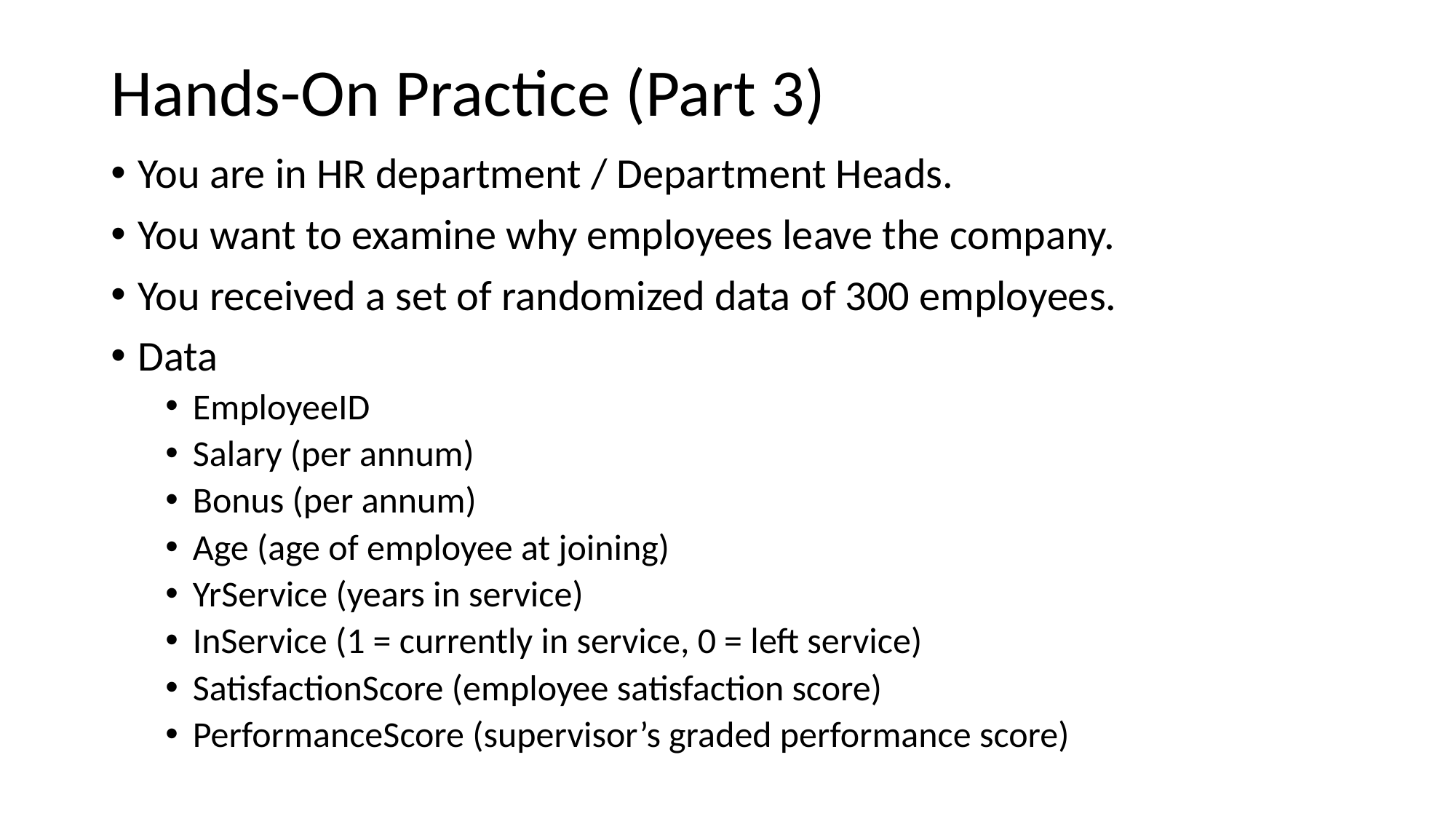

# Hands-On Practice (Part 3)
You are in HR department / Department Heads.
You want to examine why employees leave the company.
You received a set of randomized data of 300 employees.
Data
EmployeeID
Salary (per annum)
Bonus (per annum)
Age (age of employee at joining)
YrService (years in service)
InService (1 = currently in service, 0 = left service)
SatisfactionScore (employee satisfaction score)
PerformanceScore (supervisor’s graded performance score)